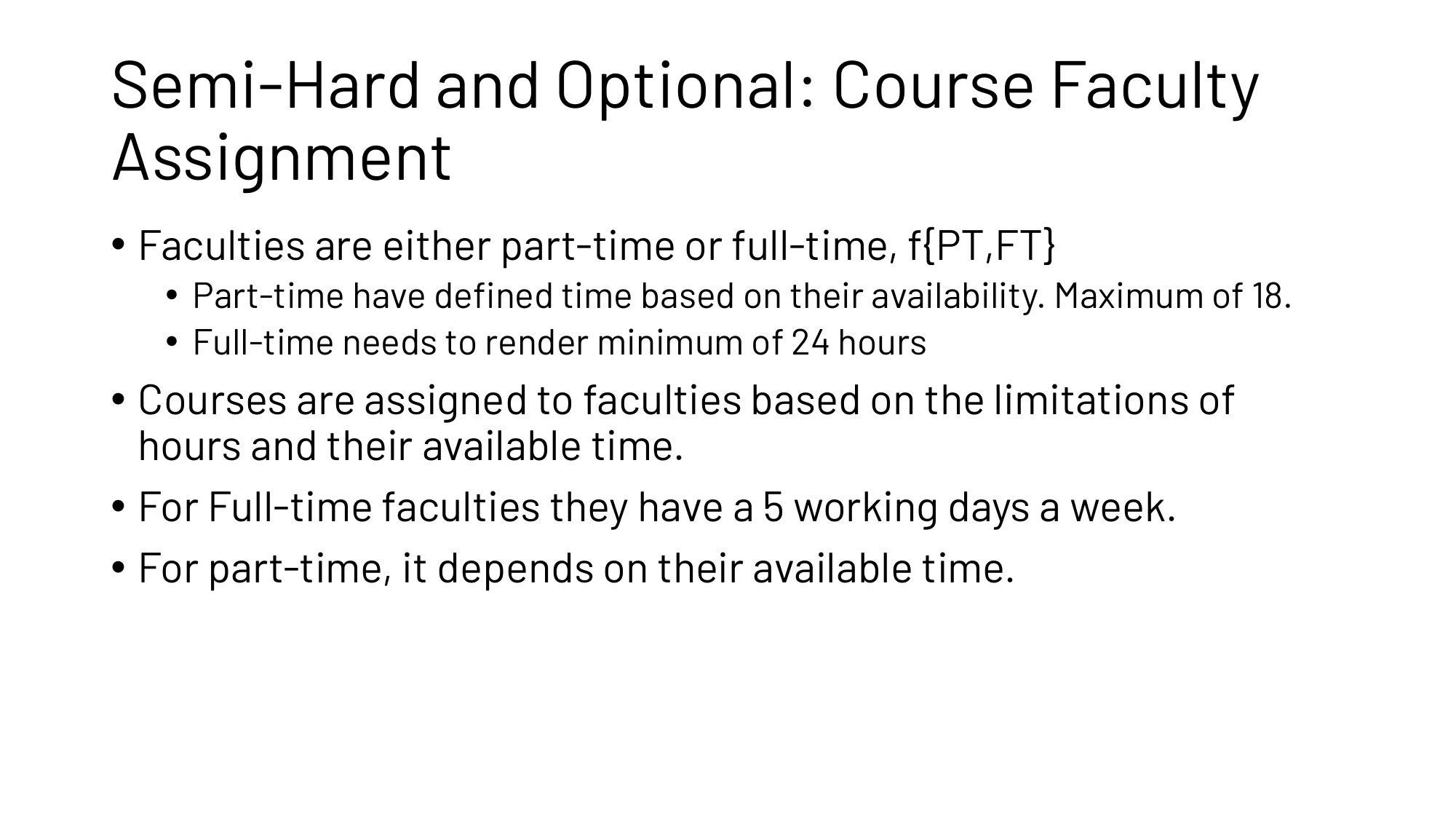

# Semi-Hard and Optional: Course Faculty Assignment
Faculties are either part-time or full-time, f{PT,FT}
Part-time have defined time based on their availability. Maximum of 18.
Full-time needs to render minimum of 24 hours
Courses are assigned to faculties based on the limitations of hours and their available time.
For Full-time faculties they have a 5 working days a week.
For part-time, it depends on their available time.